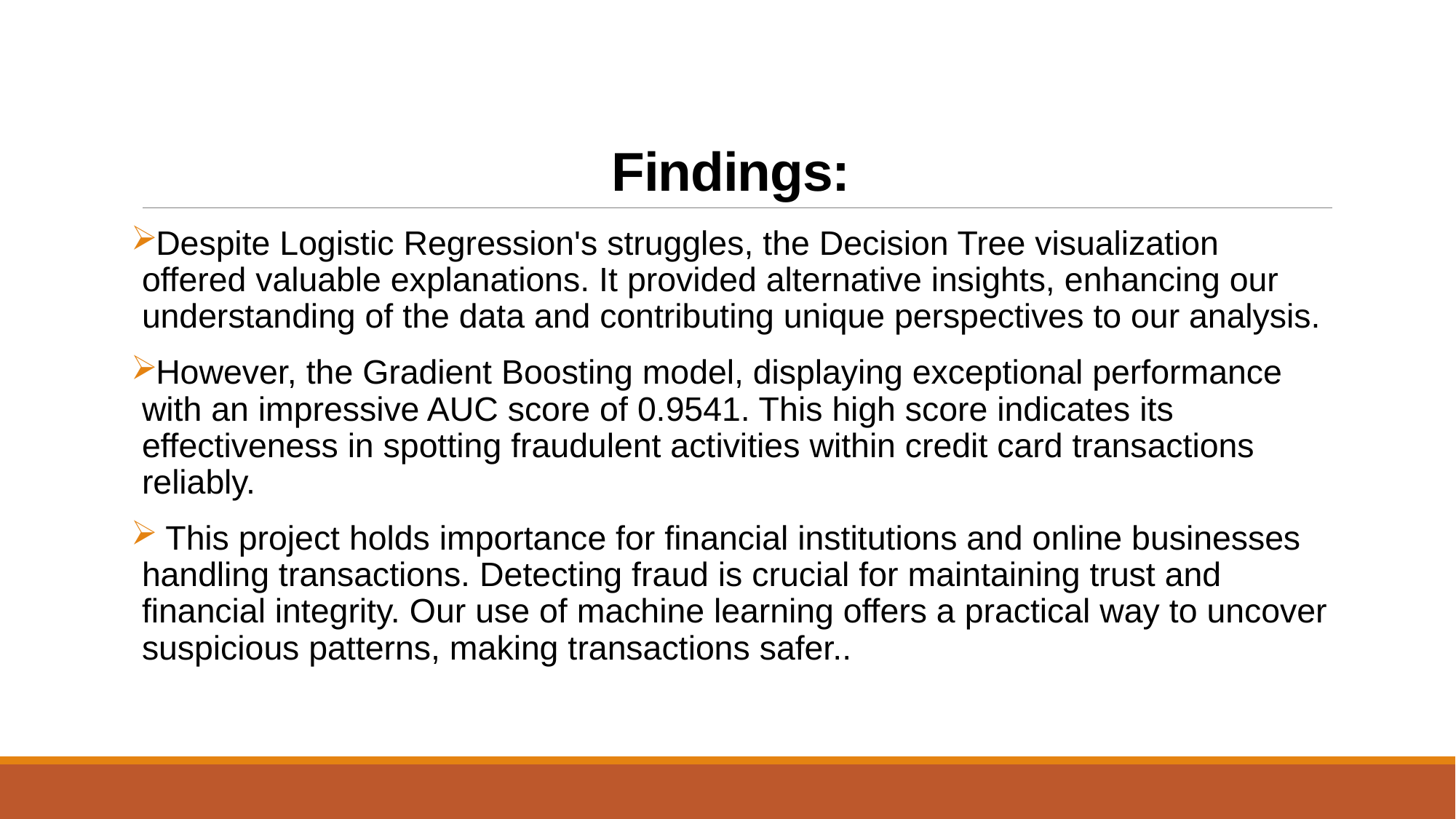

# Findings:
Despite Logistic Regression's struggles, the Decision Tree visualization offered valuable explanations. It provided alternative insights, enhancing our understanding of the data and contributing unique perspectives to our analysis.
However, the Gradient Boosting model, displaying exceptional performance with an impressive AUC score of 0.9541. This high score indicates its effectiveness in spotting fraudulent activities within credit card transactions reliably.
 This project holds importance for financial institutions and online businesses handling transactions. Detecting fraud is crucial for maintaining trust and financial integrity. Our use of machine learning offers a practical way to uncover suspicious patterns, making transactions safer..